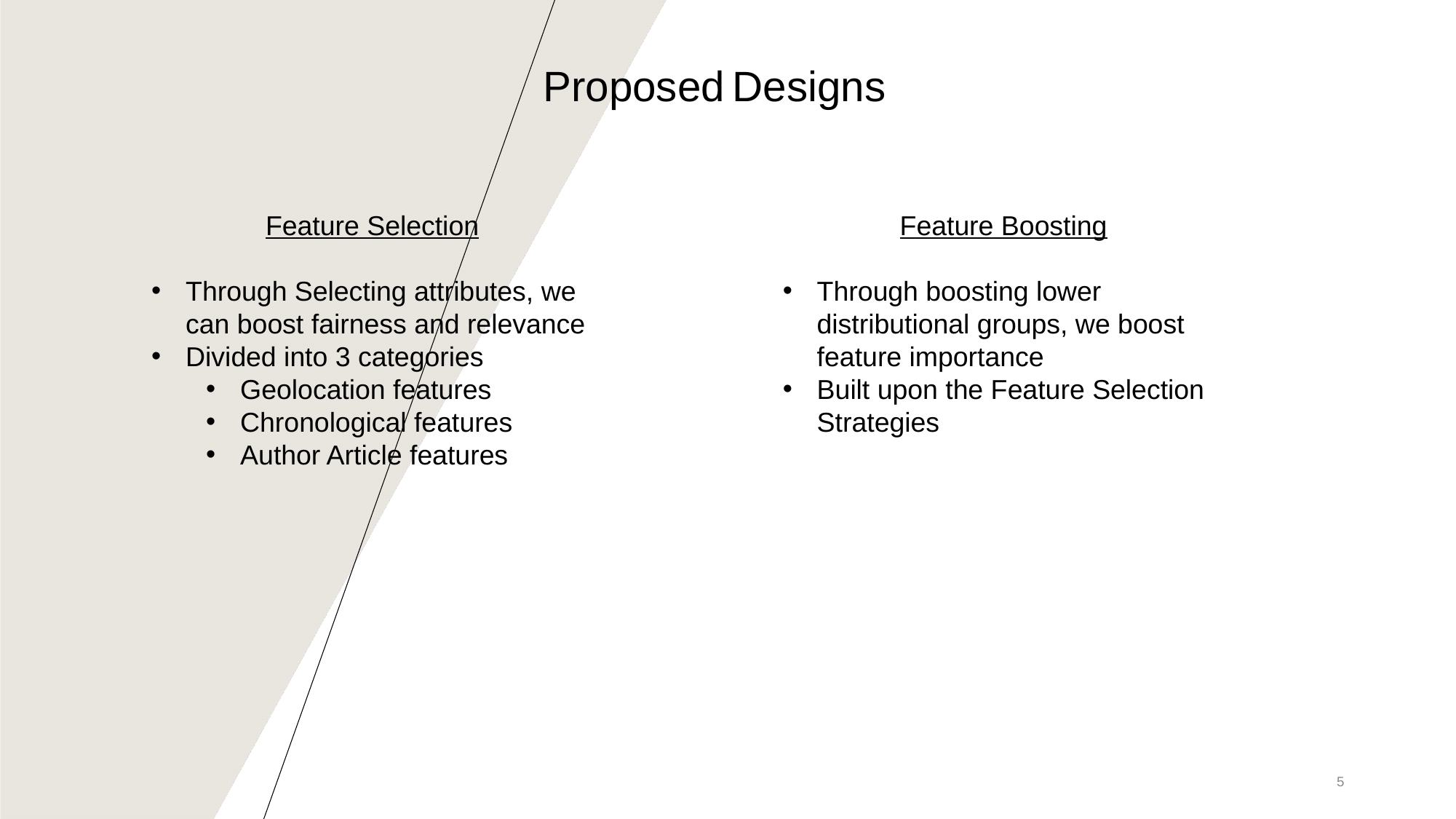

Proposed Designs
Feature Selection

Through Selecting attributes, we can boost fairness and relevance
Divided into 3 categories
Geolocation features
Chronological features
Author Article features

Feature Boosting

Through boosting lower distributional groups, we boost feature importance
Built upon the Feature Selection Strategies
5